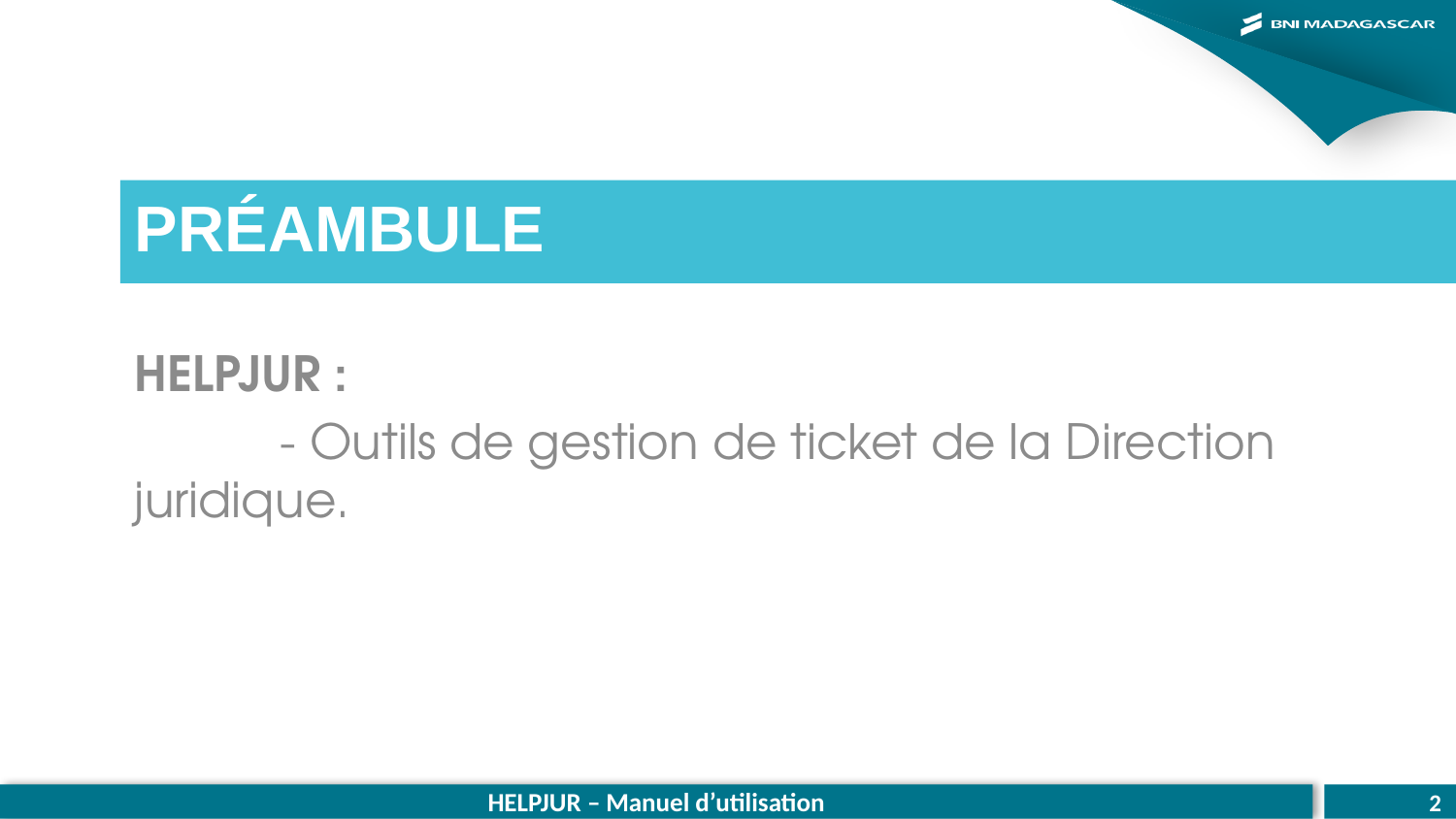

# Préambule
HELPJUR :
	- Outils de gestion de ticket de la Direction juridique.
HELPJUR – Manuel d’utilisation
2